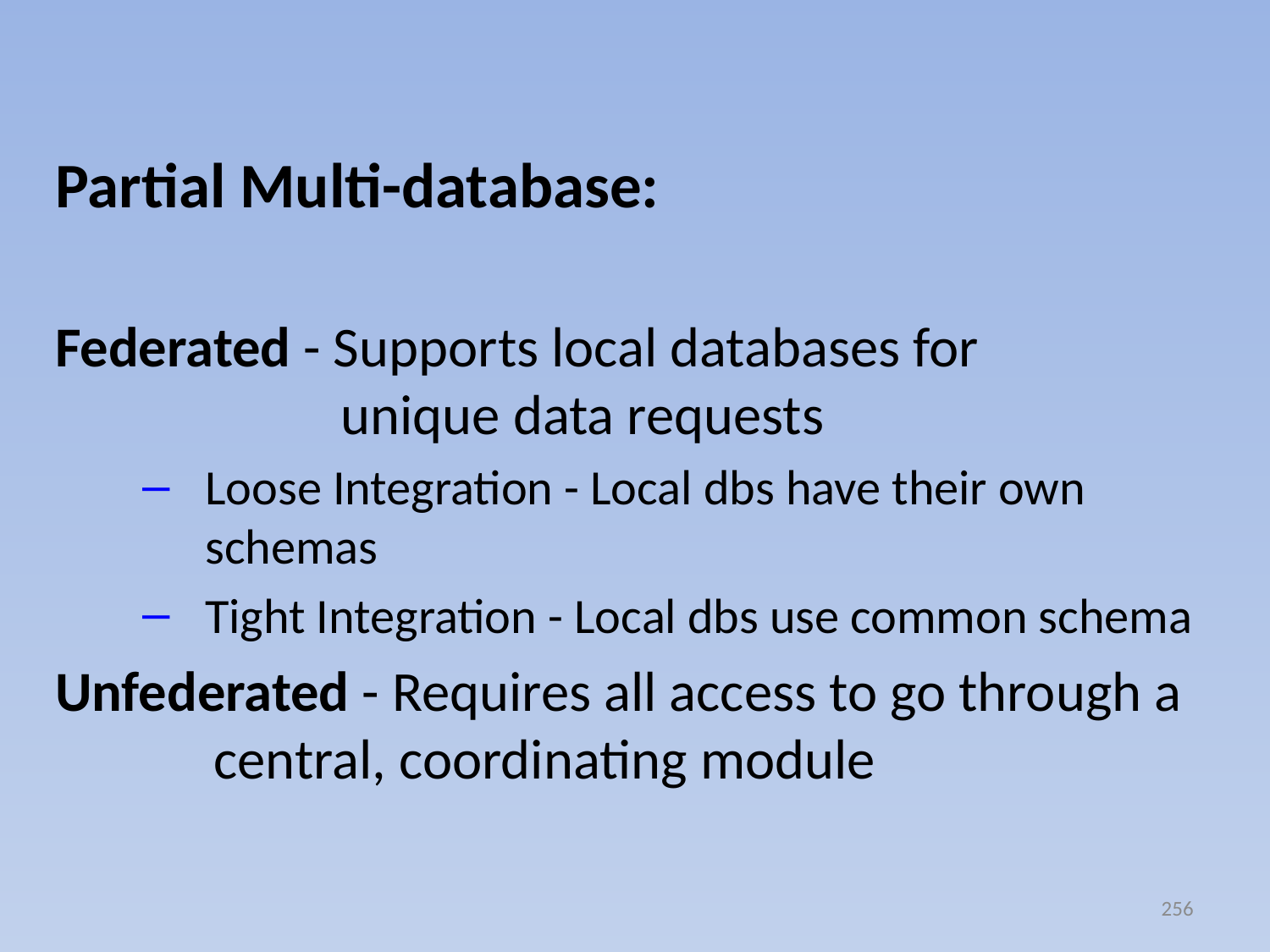

Partial Multi-database:

Federated - Supports local databases for 		unique data requests
Loose Integration - Local dbs have their own schemas
Tight Integration - Local dbs use common schema
Unfederated - Requires all access to go through a central, coordinating module
256